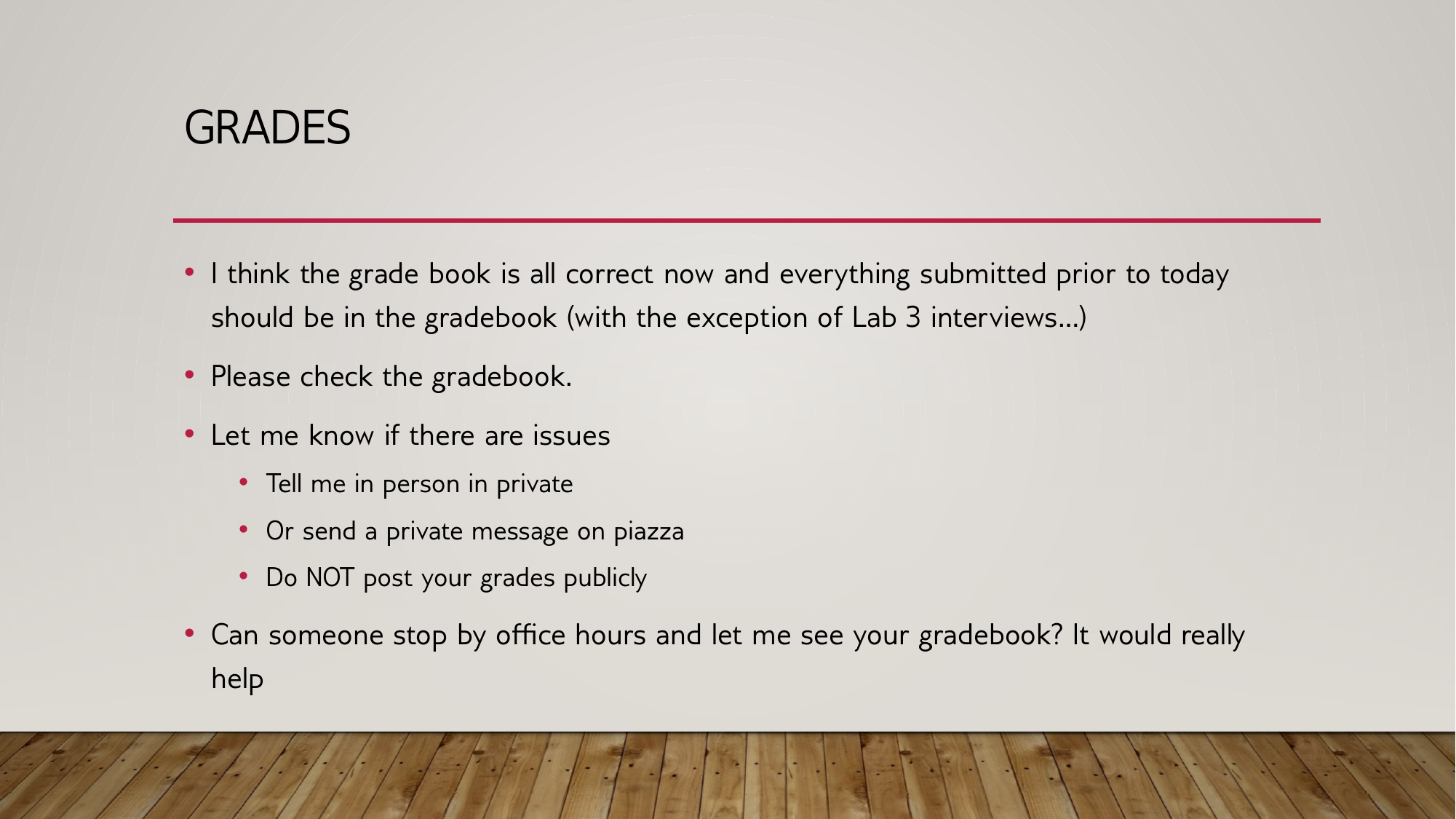

# Grades
I think the grade book is all correct now and everything submitted prior to today should be in the gradebook (with the exception of Lab 3 interviews…)
Please check the gradebook.
Let me know if there are issues
Tell me in person in private
Or send a private message on piazza
Do NOT post your grades publicly
Can someone stop by office hours and let me see your gradebook? It would really help